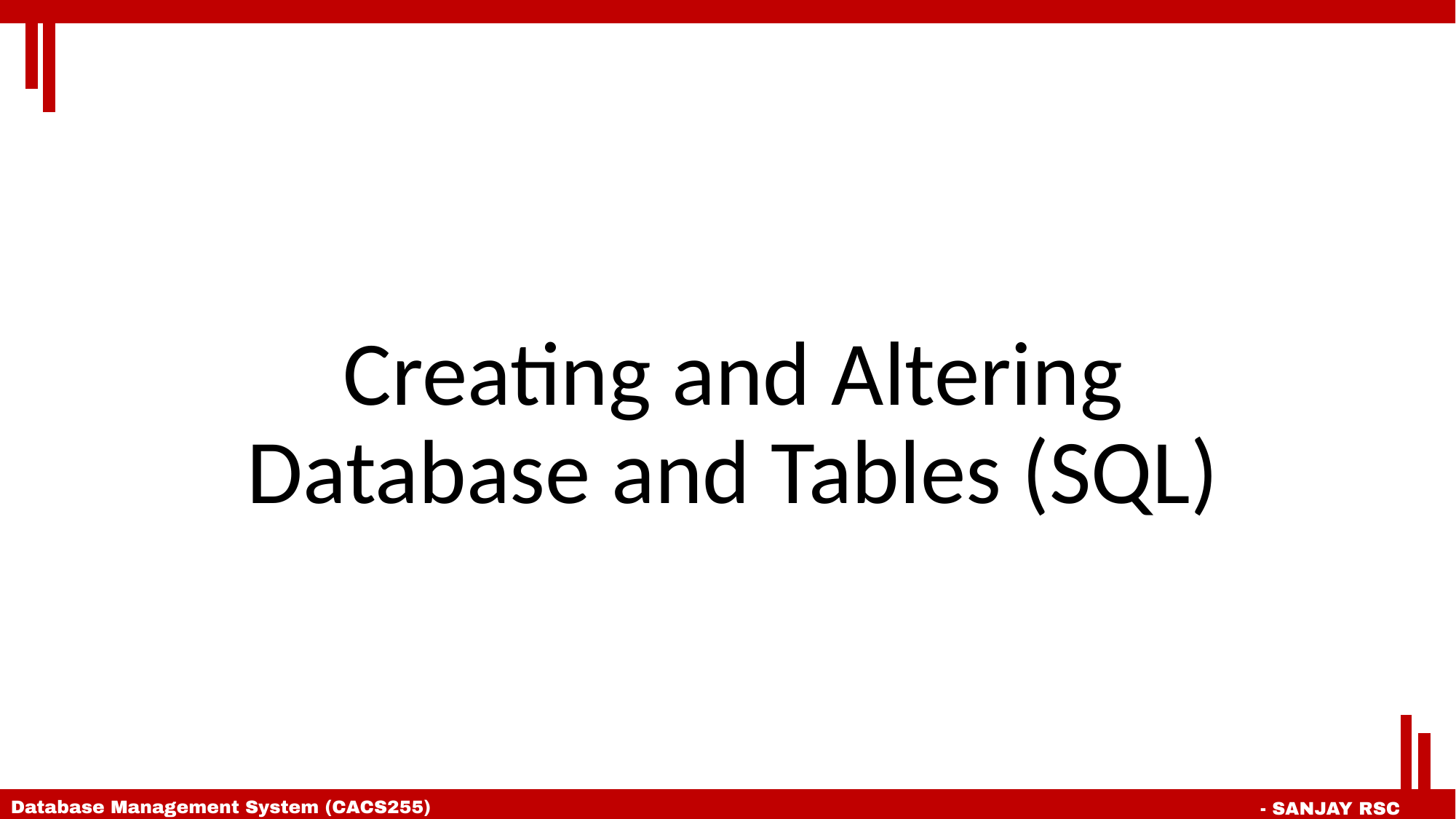

# Creating and Altering Database and Tables (SQL)